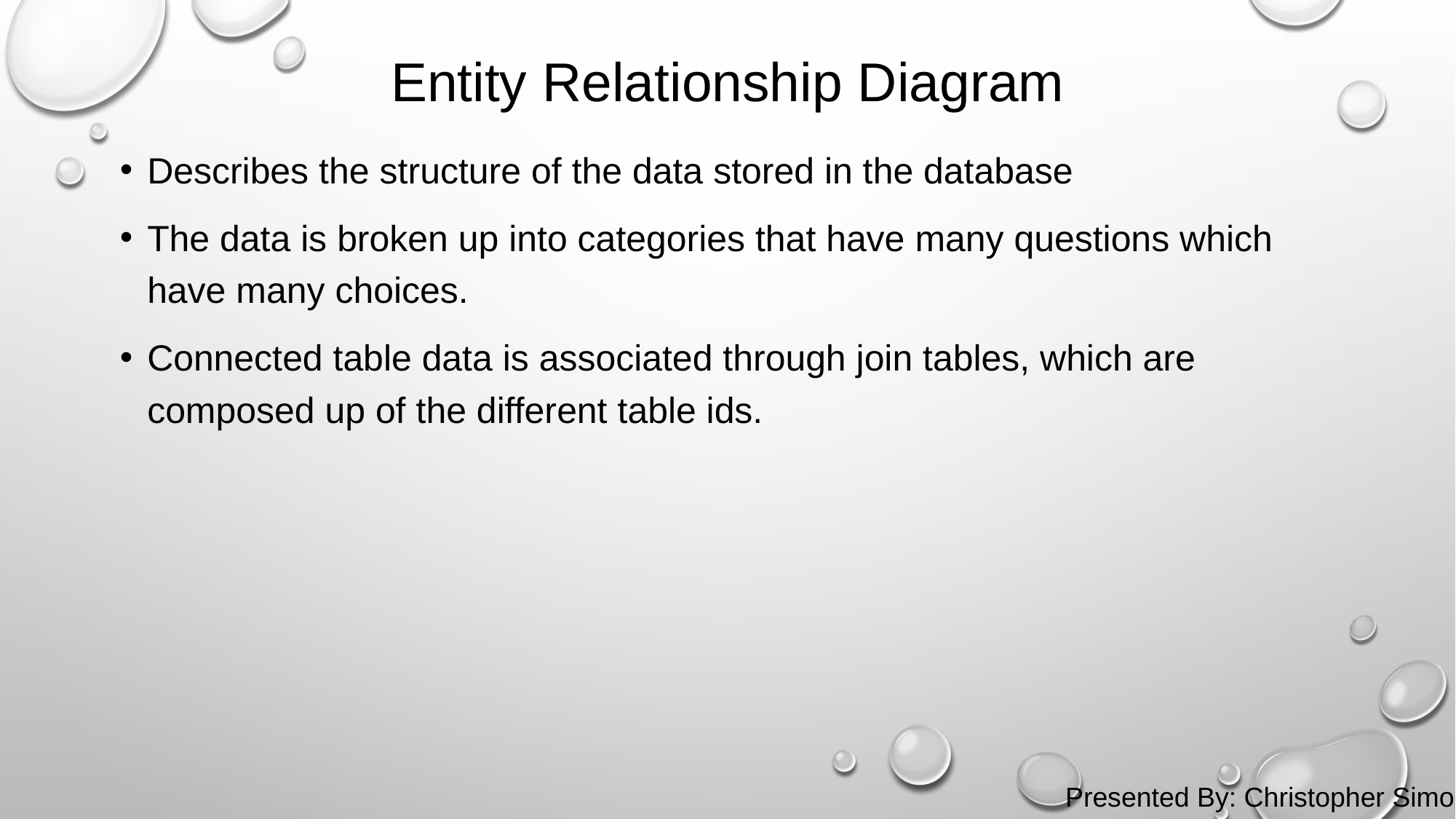

# Entity Relationship Diagram
Describes the structure of the data stored in the database
The data is broken up into categories that have many questions which have many choices.
Connected table data is associated through join tables, which are composed up of the different table ids.
Presented By: Christopher Simon